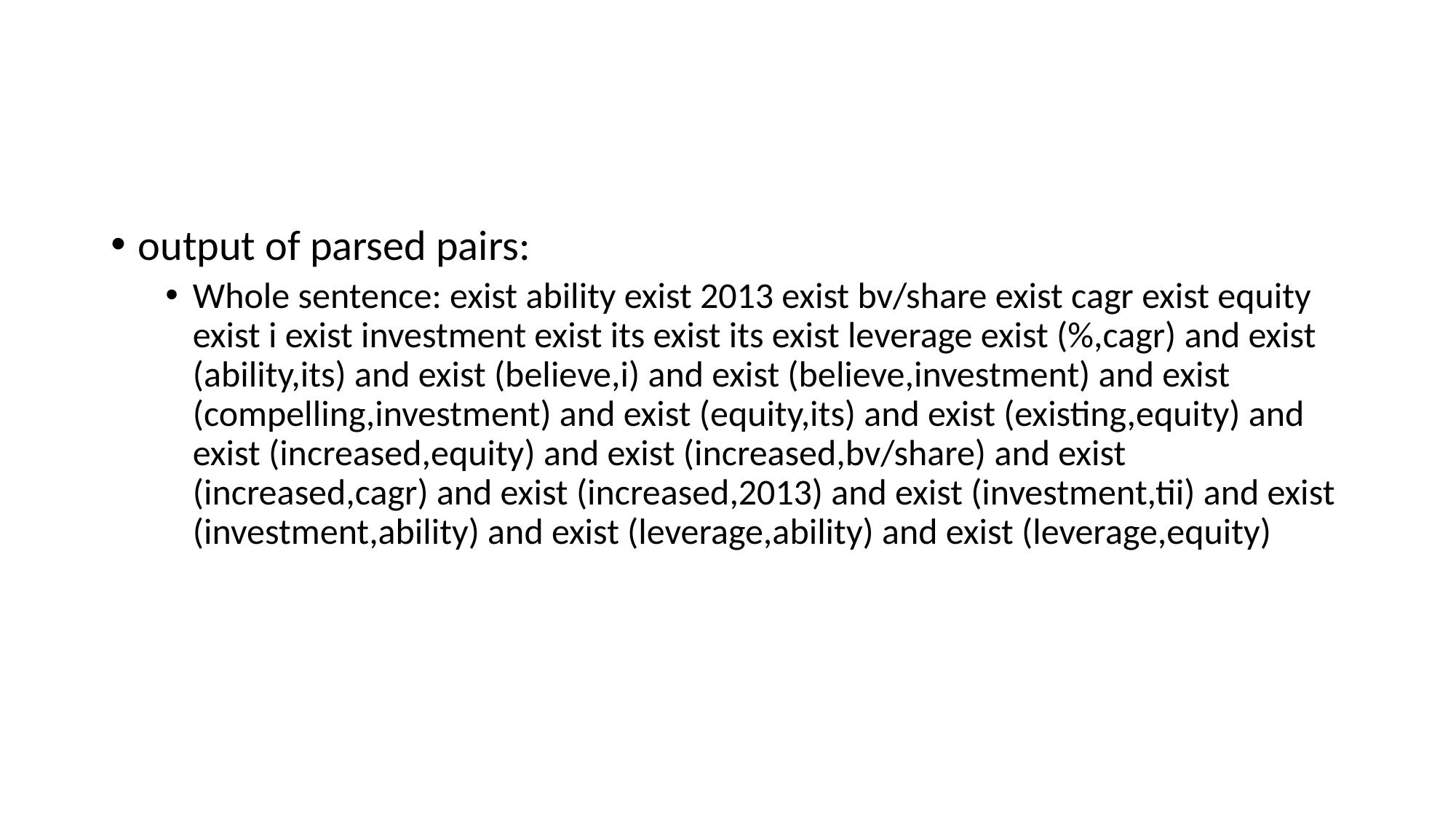

#
output of parsed pairs:
Whole sentence: exist ability exist 2013 exist bv/share exist cagr exist equity exist i exist investment exist its exist its exist leverage exist (%,cagr) and exist (ability,its) and exist (believe,i) and exist (believe,investment) and exist (compelling,investment) and exist (equity,its) and exist (existing,equity) and exist (increased,equity) and exist (increased,bv/share) and exist (increased,cagr) and exist (increased,2013) and exist (investment,tii) and exist (investment,ability) and exist (leverage,ability) and exist (leverage,equity)